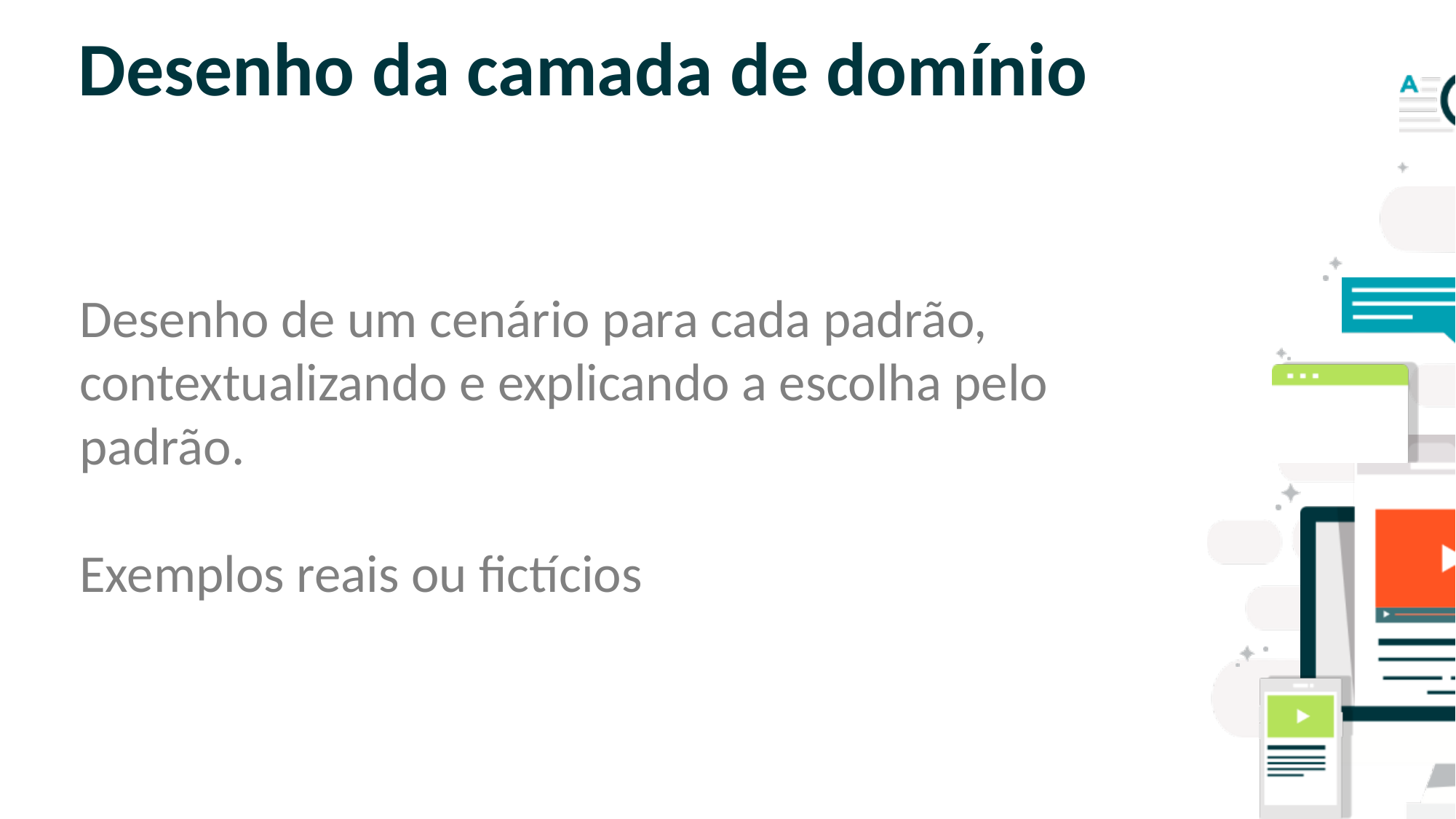

# Desenho da camada de domínio
Desenho de um cenário para cada padrão, contextualizando e explicando a escolha pelo padrão.

Exemplos reais ou fictícios
SLIDE PARA TEXTO CORRIDO
OBS: NÃO É ACONSELHÁVEL COLOCAR
MUITO TEXTO NOS SLIDES